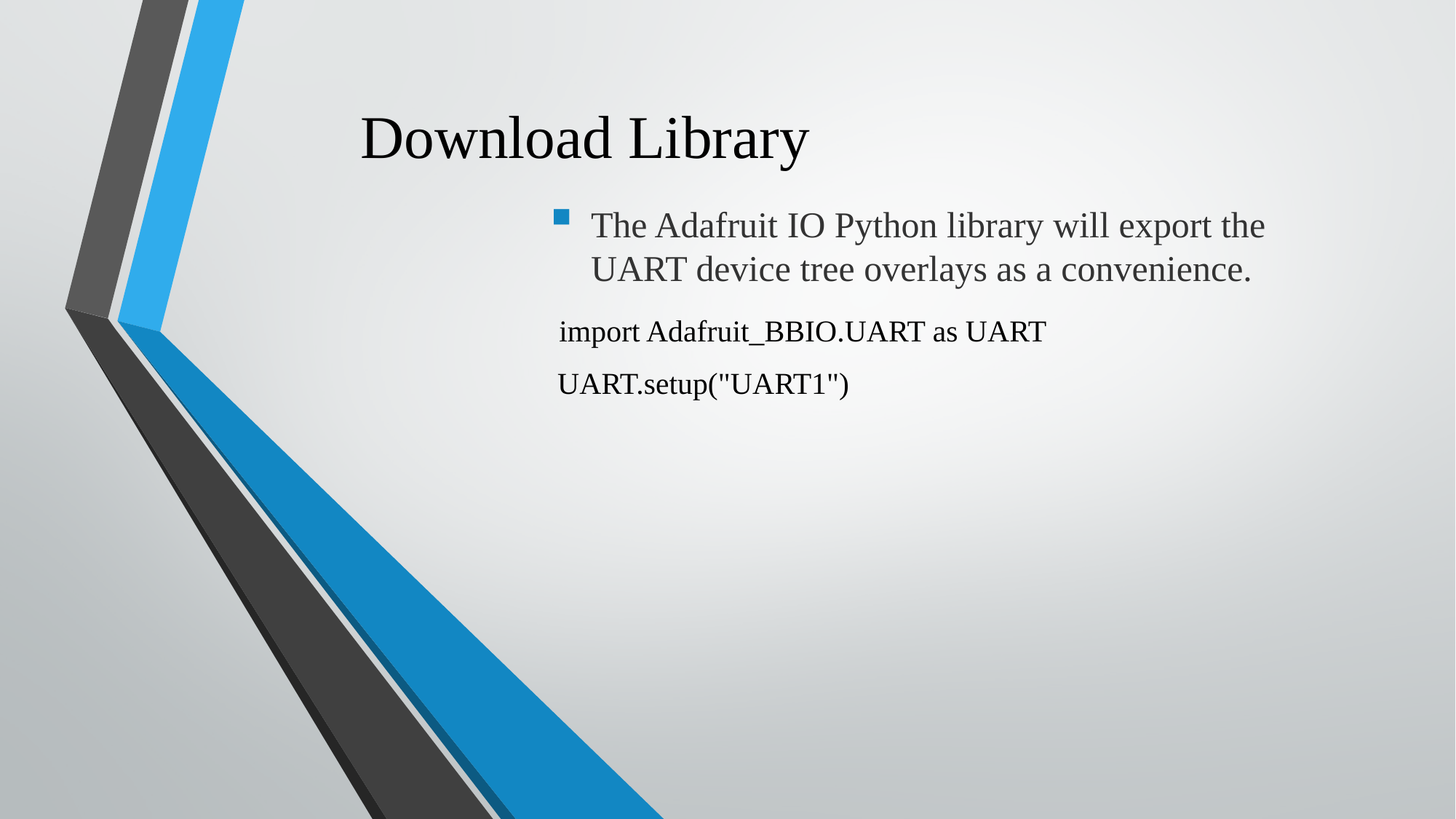

# Download Library
The Adafruit IO Python library will export the UART device tree overlays as a convenience.
 import Adafruit_BBIO.UART as UART
 UART.setup("UART1")